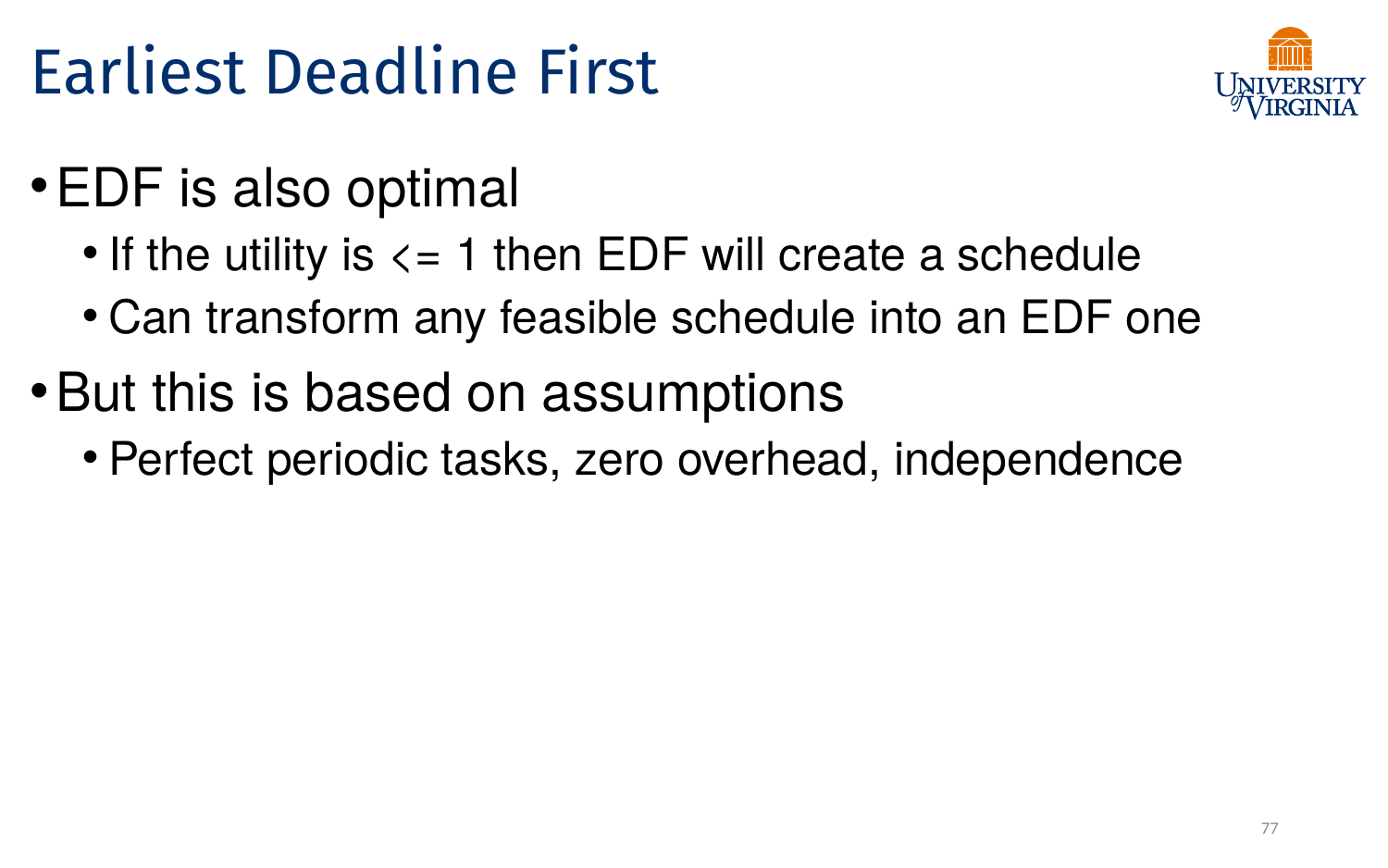

# Earliest Deadline First

EDF is also optimal
If the utility is <= 1 then EDF will create a schedule
Can transform any feasible schedule into an EDF one
But this is based on assumptions
Perfect periodic tasks, zero overhead, independence
77